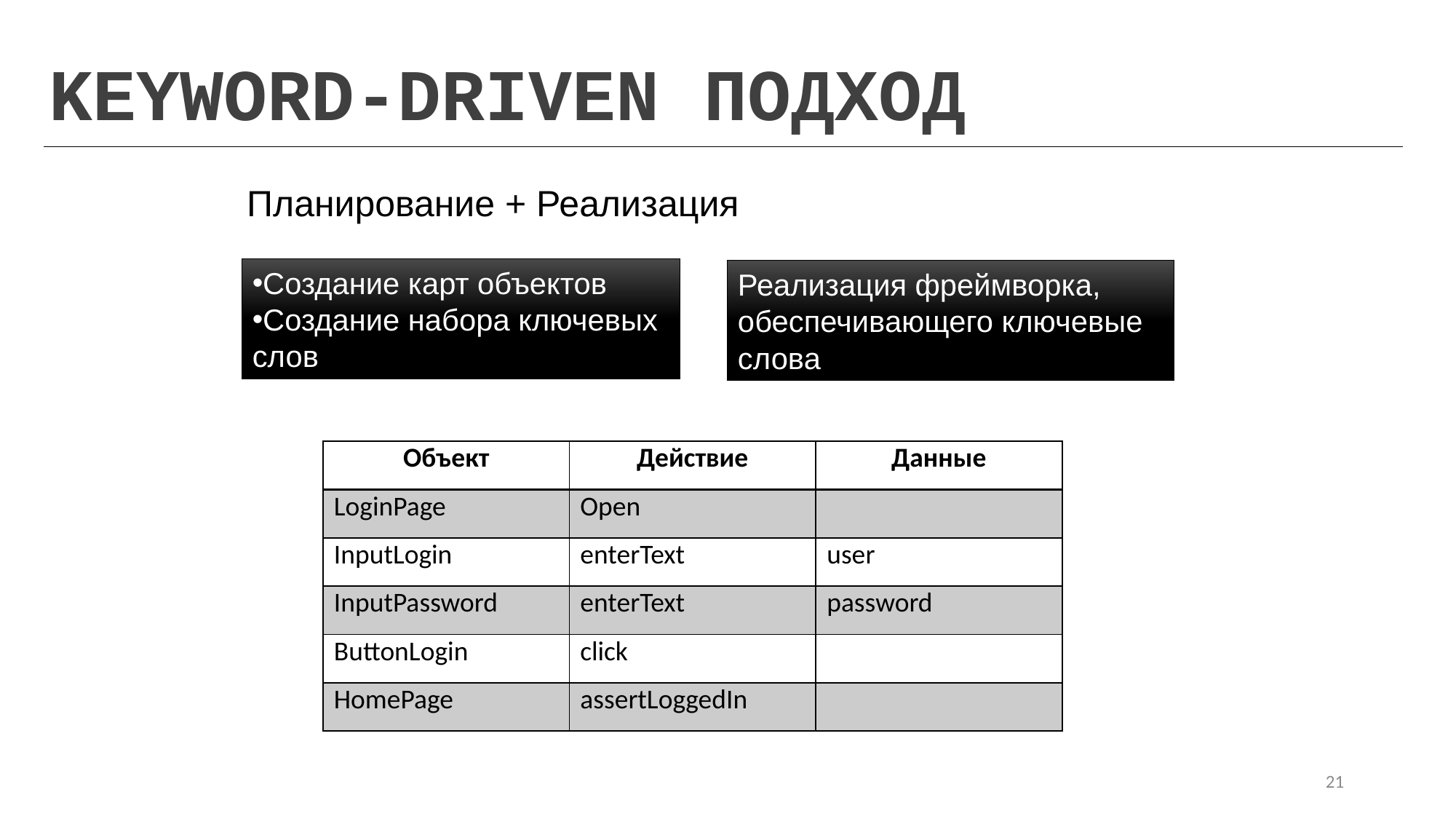

KEYWORD-DRIVEN ПОДХОД
Планирование + Реализация

Создание карт объектов
Создание набора ключевых слов
Реализация фреймворка, обеспечивающего ключевые слова
| Объект | Действие | Данные |
| --- | --- | --- |
| LoginPage | Open |  |
| InputLogin | enterText | user |
| InputPassword | enterText | password |
| ButtonLogin | click |  |
| HomePage | assertLoggedIn |  |
21